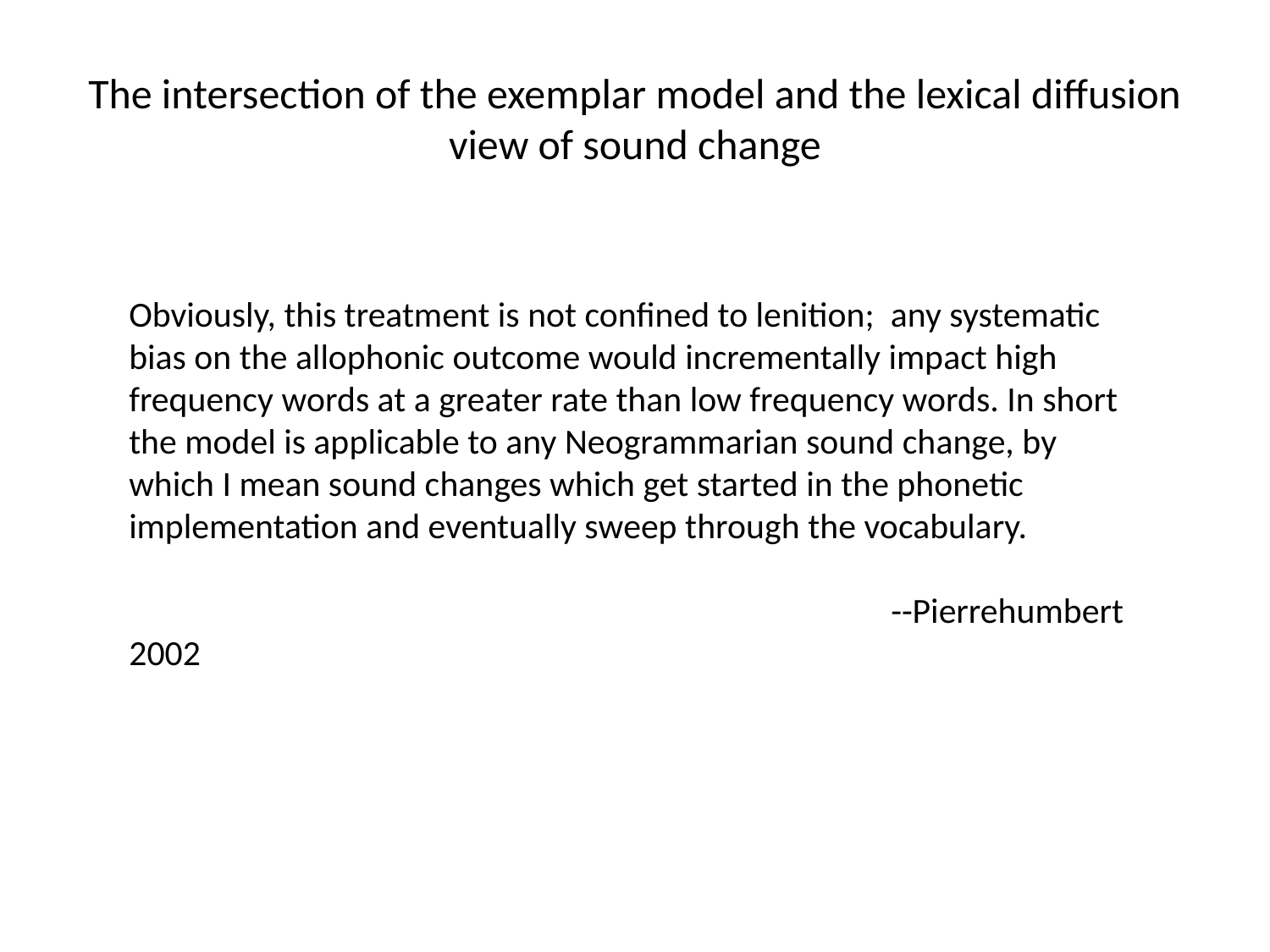

# The intersection of the exemplar model and the lexical diffusion view of sound change
Obviously, this treatment is not confined to lenition;  any systematic bias on the allophonic outcome would incrementally impact high frequency words at a greater rate than low frequency words. In short the model is applicable to any Neogrammarian sound change, by which I mean sound changes which get started in the phonetic implementation and eventually sweep through the vocabulary.

						--Pierrehumbert 2002